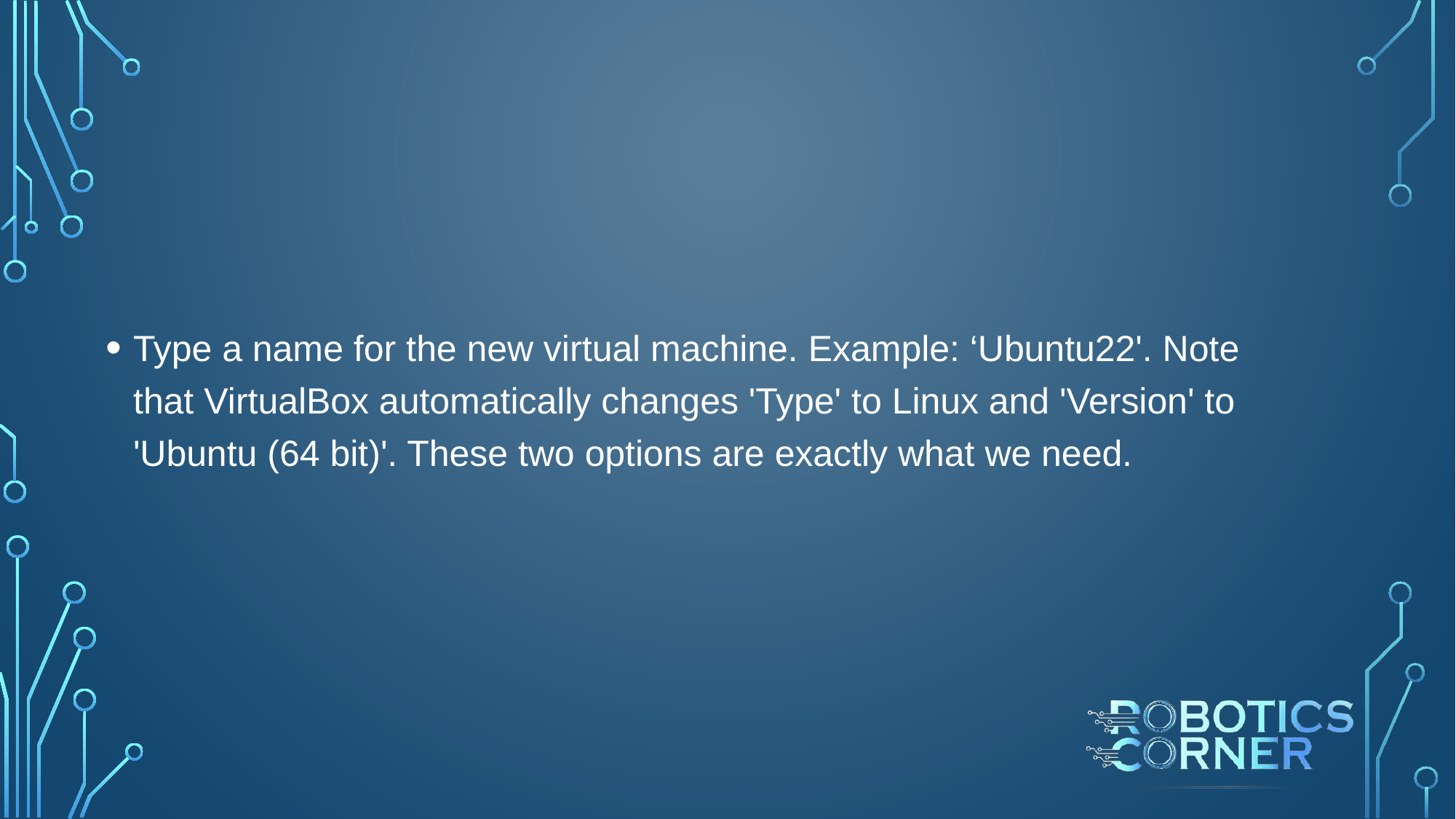

Type a name for the new virtual machine. Example: ‘Ubuntu22'. Note that VirtualBox automatically changes 'Type' to Linux and 'Version' to 'Ubuntu (64 bit)'. These two options are exactly what we need.